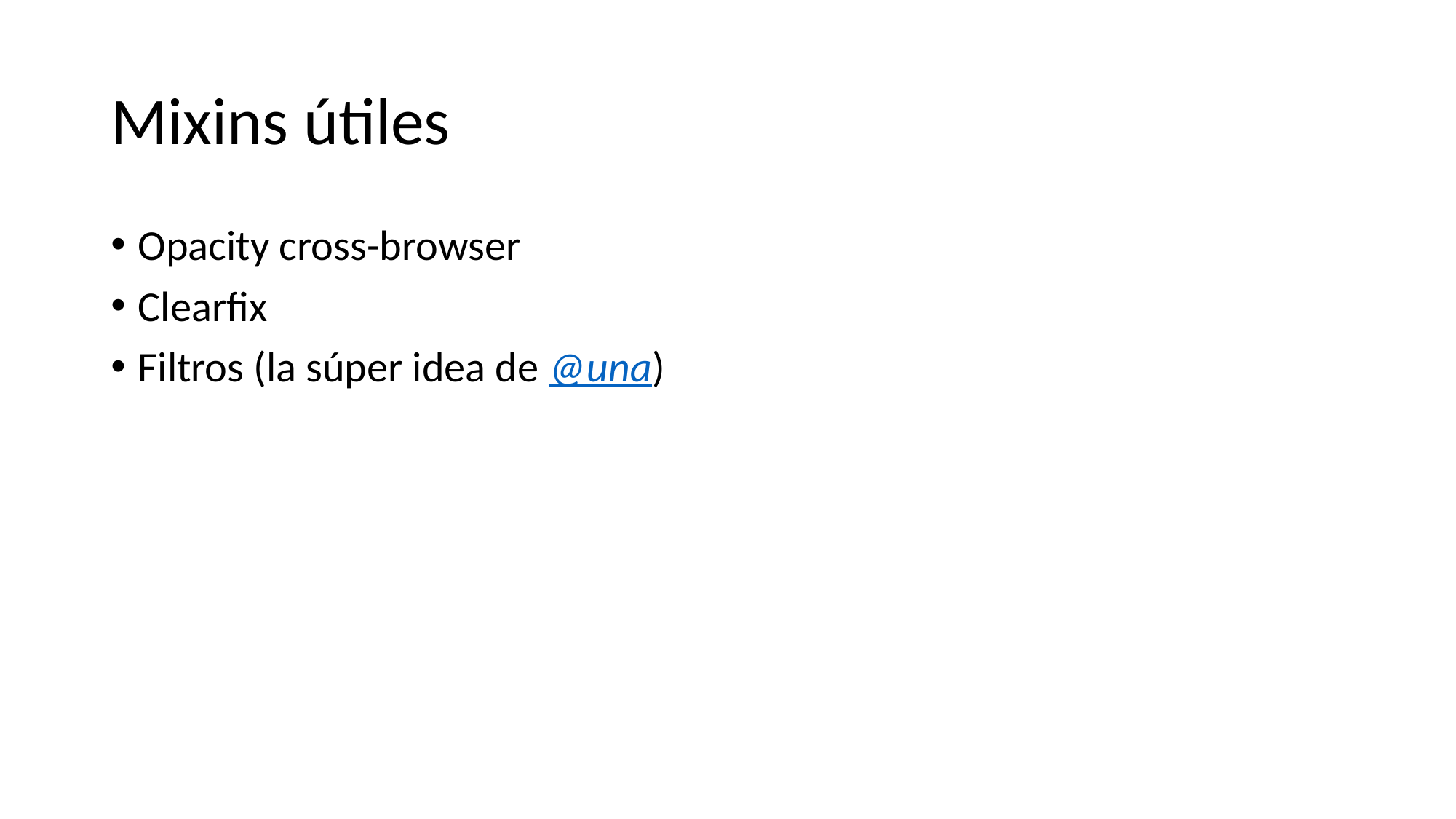

# Mixins útiles
Opacity cross-browser
Clearfix
Filtros (la súper idea de @una)